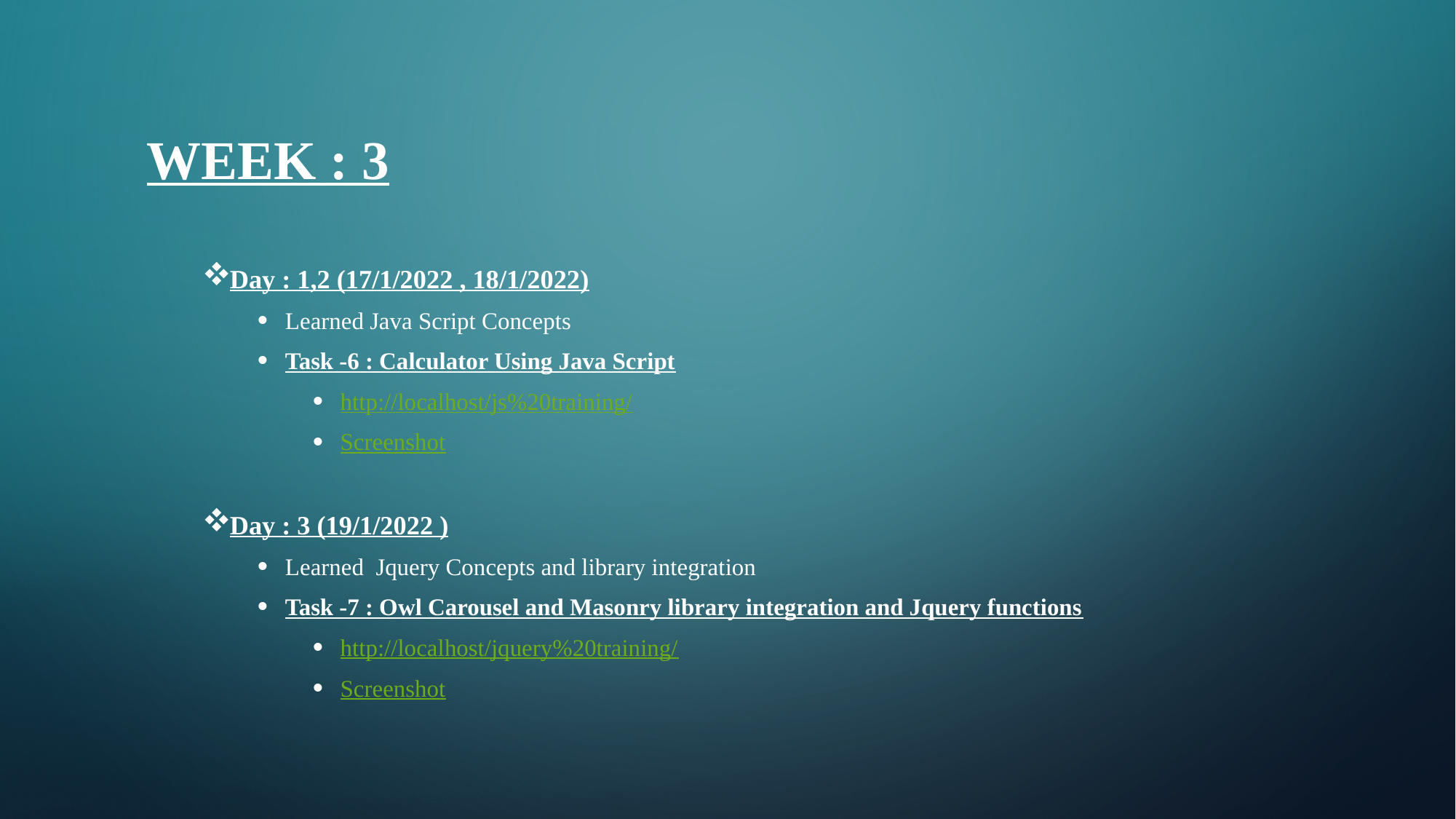

WEEK : 3
Day : 1,2 (17/1/2022 , 18/1/2022)
Learned Java Script Concepts
Task -6 : Calculator Using Java Script
http://localhost/js%20training/
Screenshot

Day : 3 (19/1/2022 )
Learned  Jquery Concepts and library integration
Task -7 : Owl Carousel and Masonry library integration and Jquery functions
http://localhost/jquery%20training/
Screenshot